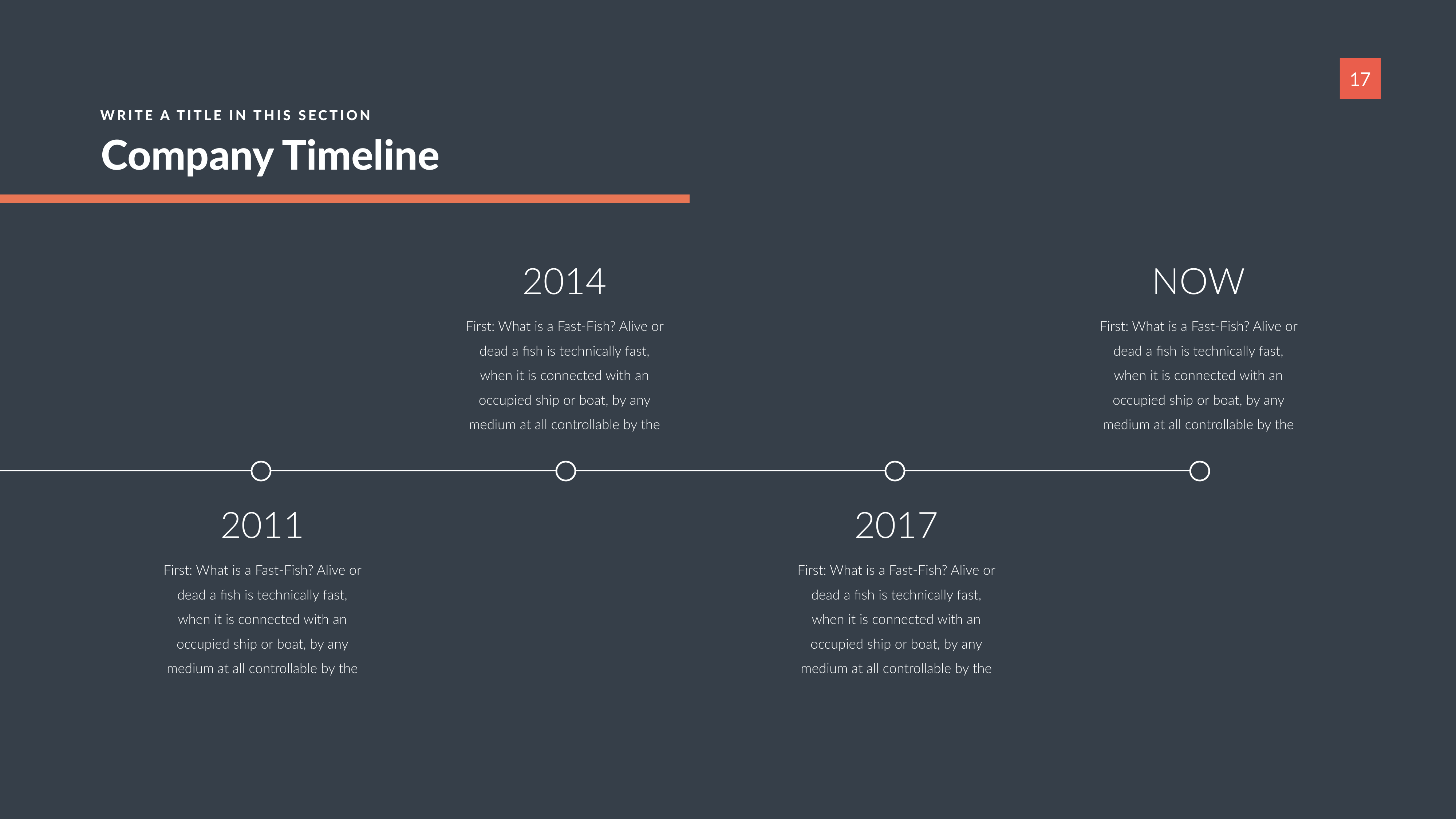

WRITE A TITLE IN THIS SECTION
Company Timeline

2014
NOW
First: What is a Fast-Fish? Alive or dead a fish is technically fast, when it is connected with an occupied ship or boat, by any medium at all controllable by the
First: What is a Fast-Fish? Alive or dead a fish is technically fast, when it is connected with an occupied ship or boat, by any medium at all controllable by the

2011
2017
First: What is a Fast-Fish? Alive or dead a fish is technically fast, when it is connected with an occupied ship or boat, by any medium at all controllable by the
First: What is a Fast-Fish? Alive or dead a fish is technically fast, when it is connected with an occupied ship or boat, by any medium at all controllable by the